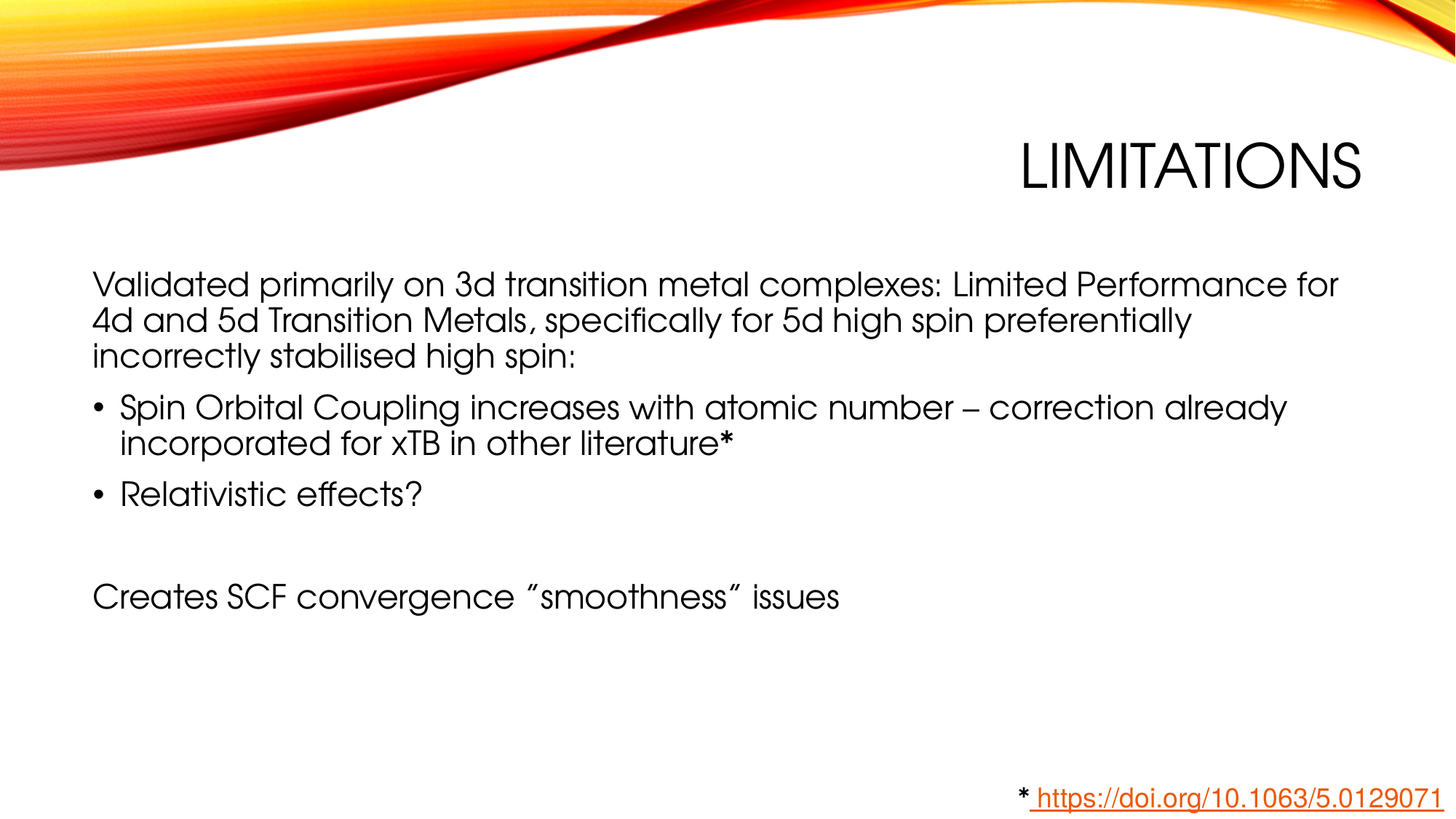

# Limitations
Validated primarily on 3d transition metal complexes: Limited Performance for 4d and 5d Transition Metals, specifically for 5d high spin preferentially incorrectly stabilised high spin:
Spin Orbital Coupling increases with atomic number – correction already incorporated for xTB in other literature*
Relativistic effects?

Creates SCF convergence ”smoothness” issues

* https://doi.org/10.1063/5.0129071